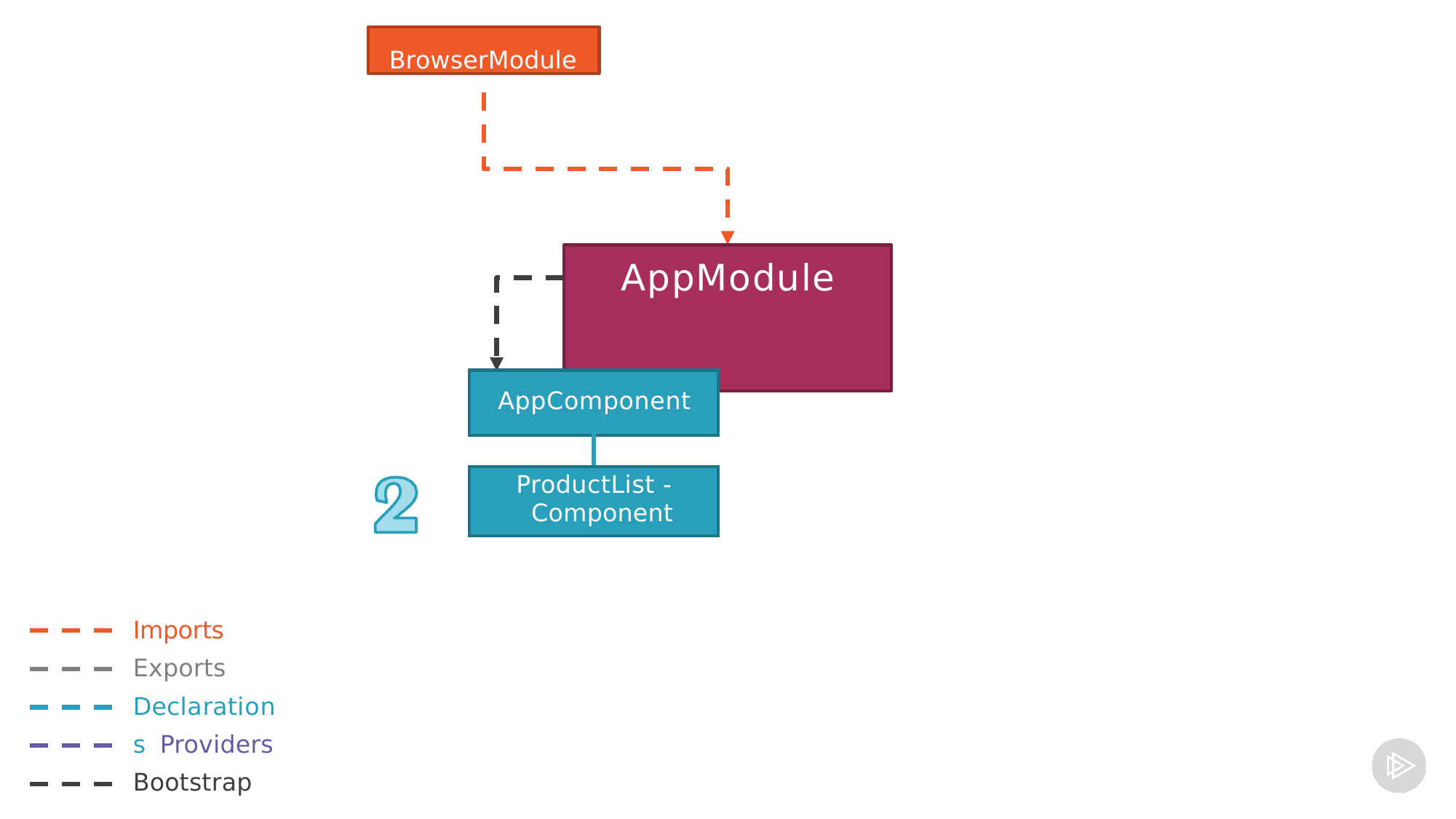

BrowserModule

# AppModule

| AppComponent |  |
| --- | --- |
|  |  |
| ProductList - Component |  |

Imports  Exports  Declarations  Providers  Bootstrap